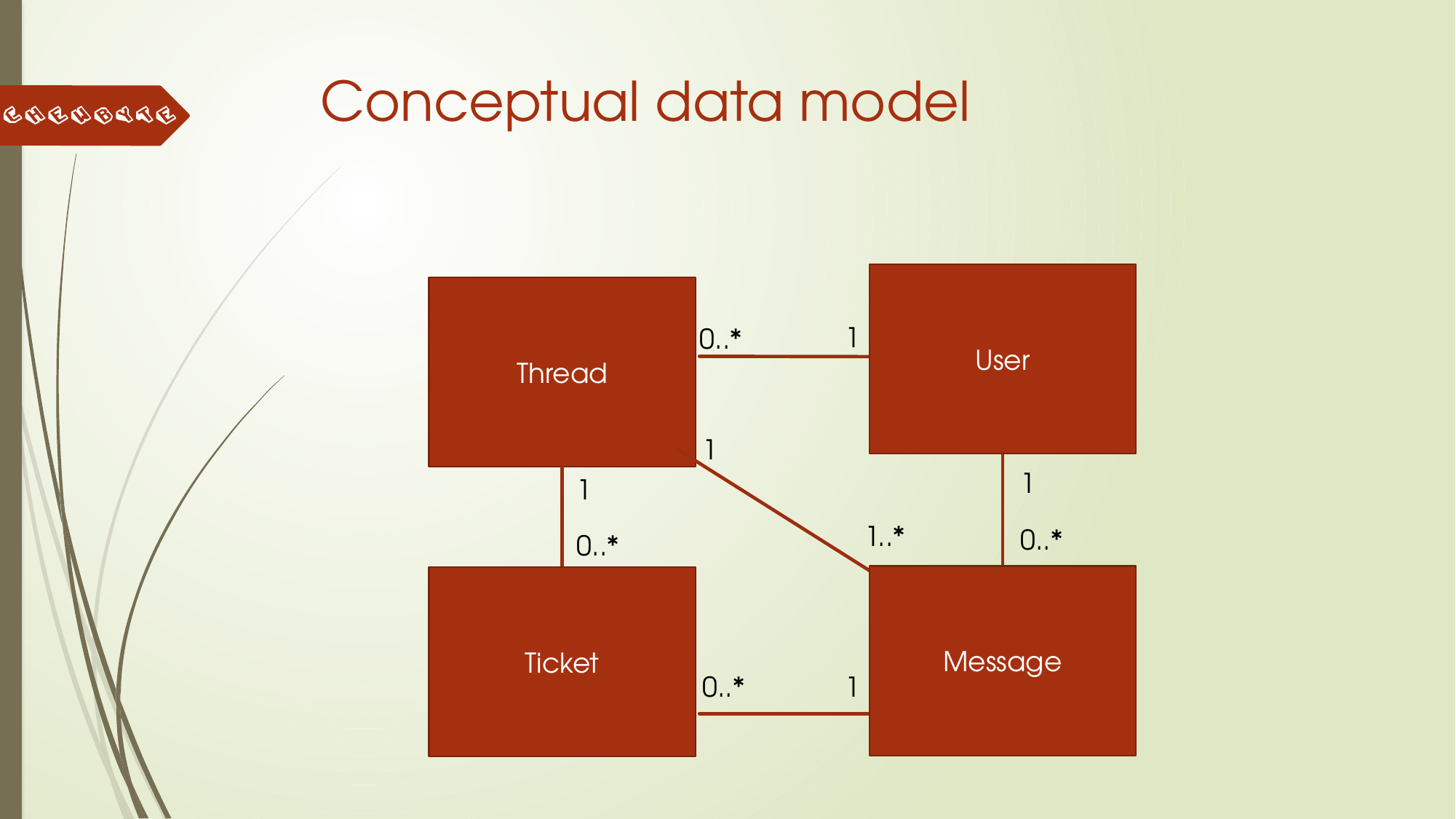

# Conceptual data model
User
Thread
1
0..*
1
1
1
1..*
0..*
0..*
Message
Ticket
0..*
1